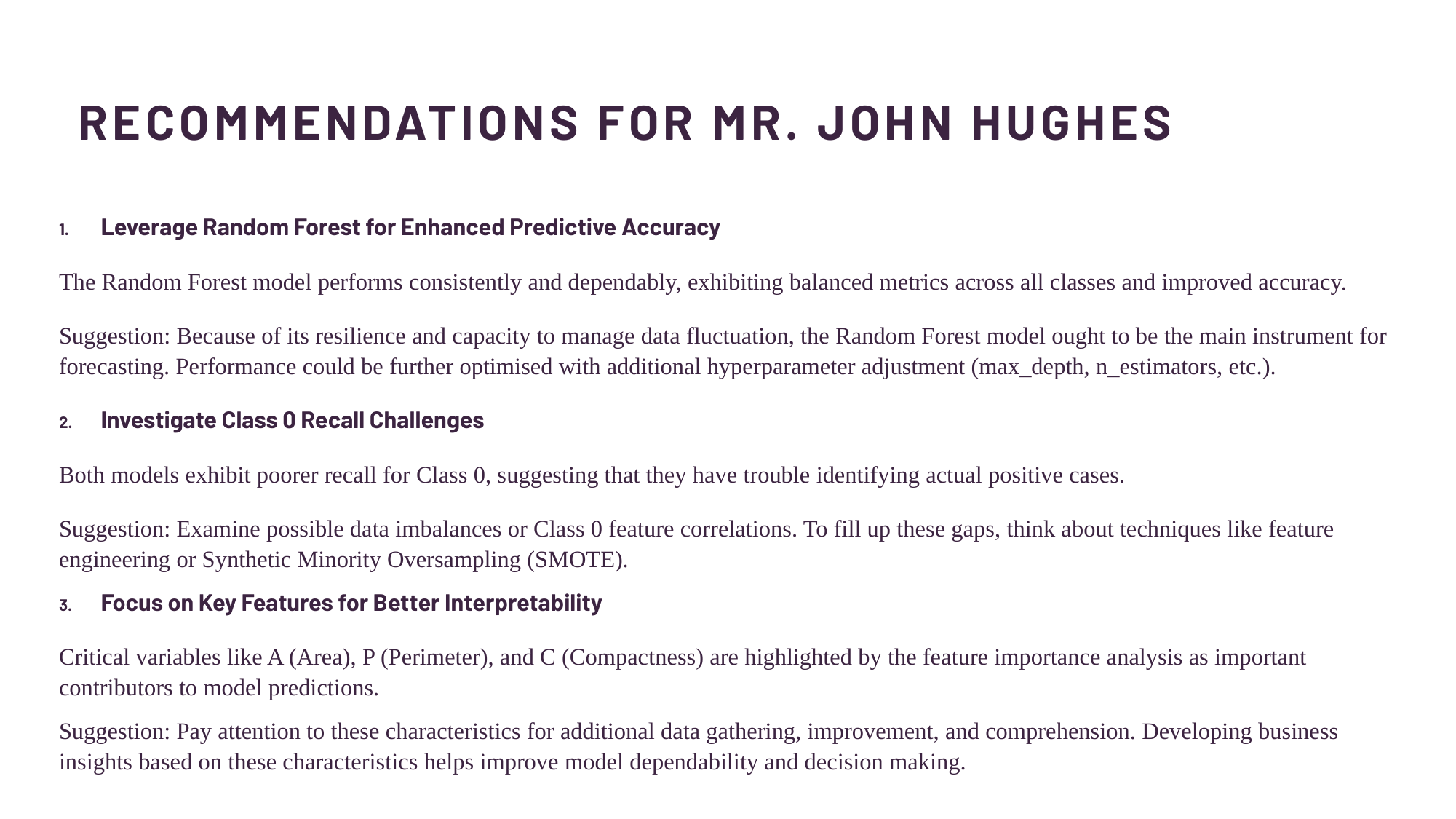

# Recommendations for Mr. John Hughes
Leverage Random Forest for Enhanced Predictive Accuracy
The Random Forest model performs consistently and dependably, exhibiting balanced metrics across all classes and improved accuracy.
Suggestion: Because of its resilience and capacity to manage data fluctuation, the Random Forest model ought to be the main instrument for forecasting. Performance could be further optimised with additional hyperparameter adjustment (max_depth, n_estimators, etc.).
Investigate Class 0 Recall Challenges
Both models exhibit poorer recall for Class 0, suggesting that they have trouble identifying actual positive cases.
Suggestion: Examine possible data imbalances or Class 0 feature correlations. To fill up these gaps, think about techniques like feature engineering or Synthetic Minority Oversampling (SMOTE).
Focus on Key Features for Better Interpretability
Critical variables like A (Area), P (Perimeter), and C (Compactness) are highlighted by the feature importance analysis as important contributors to model predictions.
Suggestion: Pay attention to these characteristics for additional data gathering, improvement, and comprehension. Developing business insights based on these characteristics helps improve model dependability and decision making.